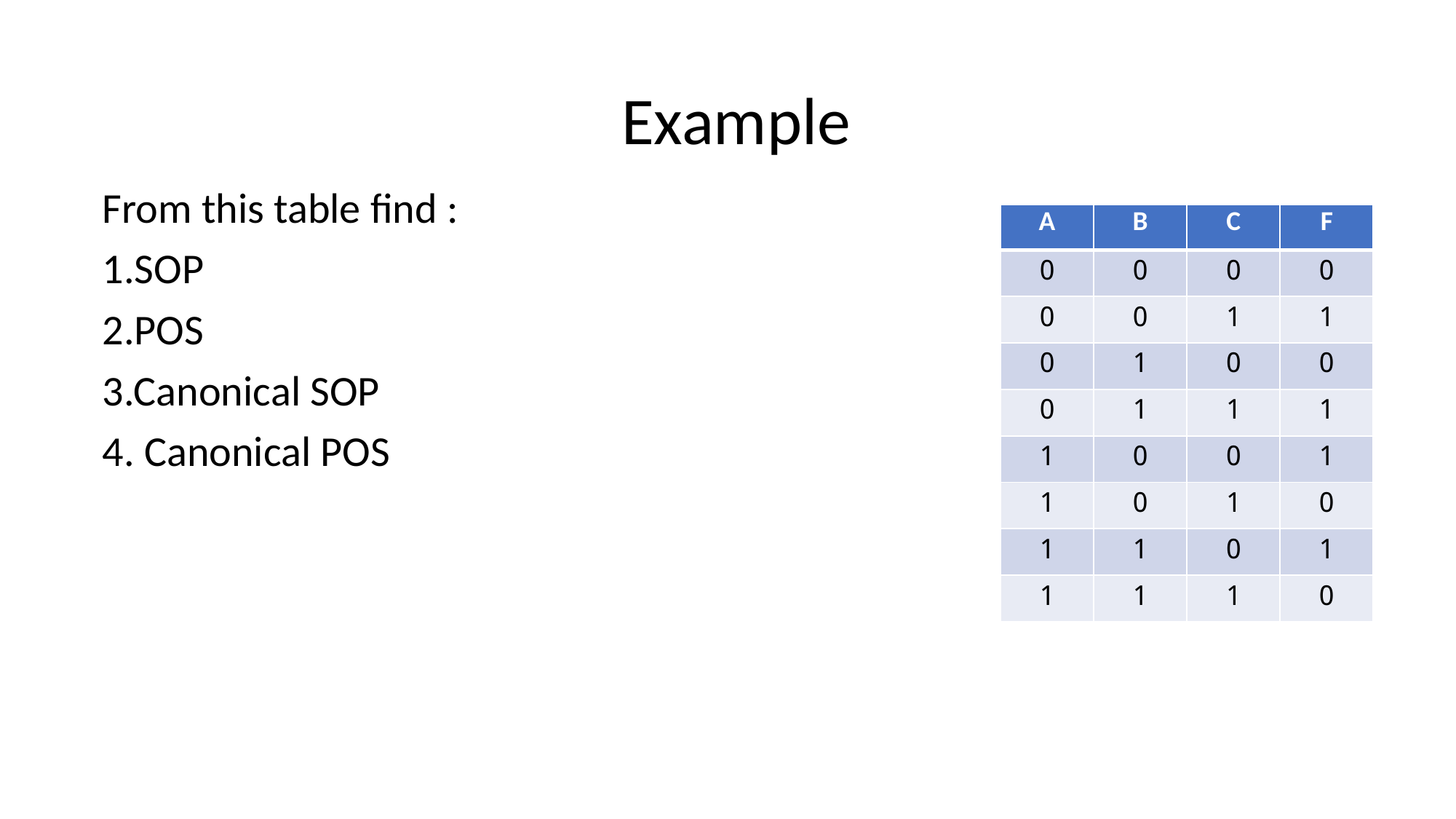

# Example
From this table find :
1.SOP
2.POS
3.Canonical SOP
4. Canonical POS
| A | B | C | F |
| --- | --- | --- | --- |
| 0 | 0 | 0 | 0 |
| 0 | 0 | 1 | 1 |
| 0 | 1 | 0 | 0 |
| 0 | 1 | 1 | 1 |
| 1 | 0 | 0 | 1 |
| 1 | 0 | 1 | 0 |
| 1 | 1 | 0 | 1 |
| 1 | 1 | 1 | 0 |